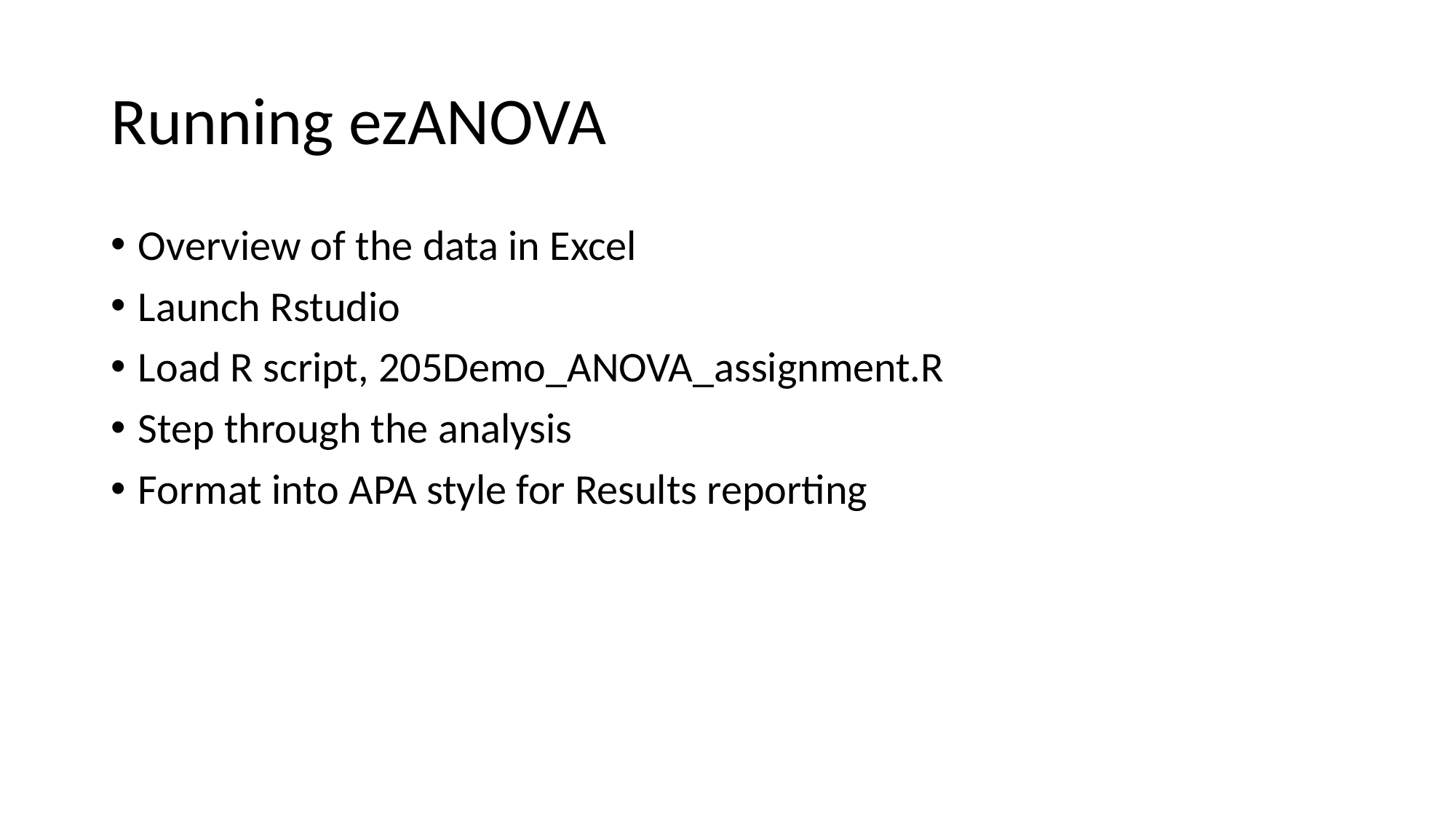

# Running ezANOVA
Overview of the data in Excel
Launch Rstudio
Load R script, 205Demo_ANOVA_assignment.R
Step through the analysis
Format into APA style for Results reporting